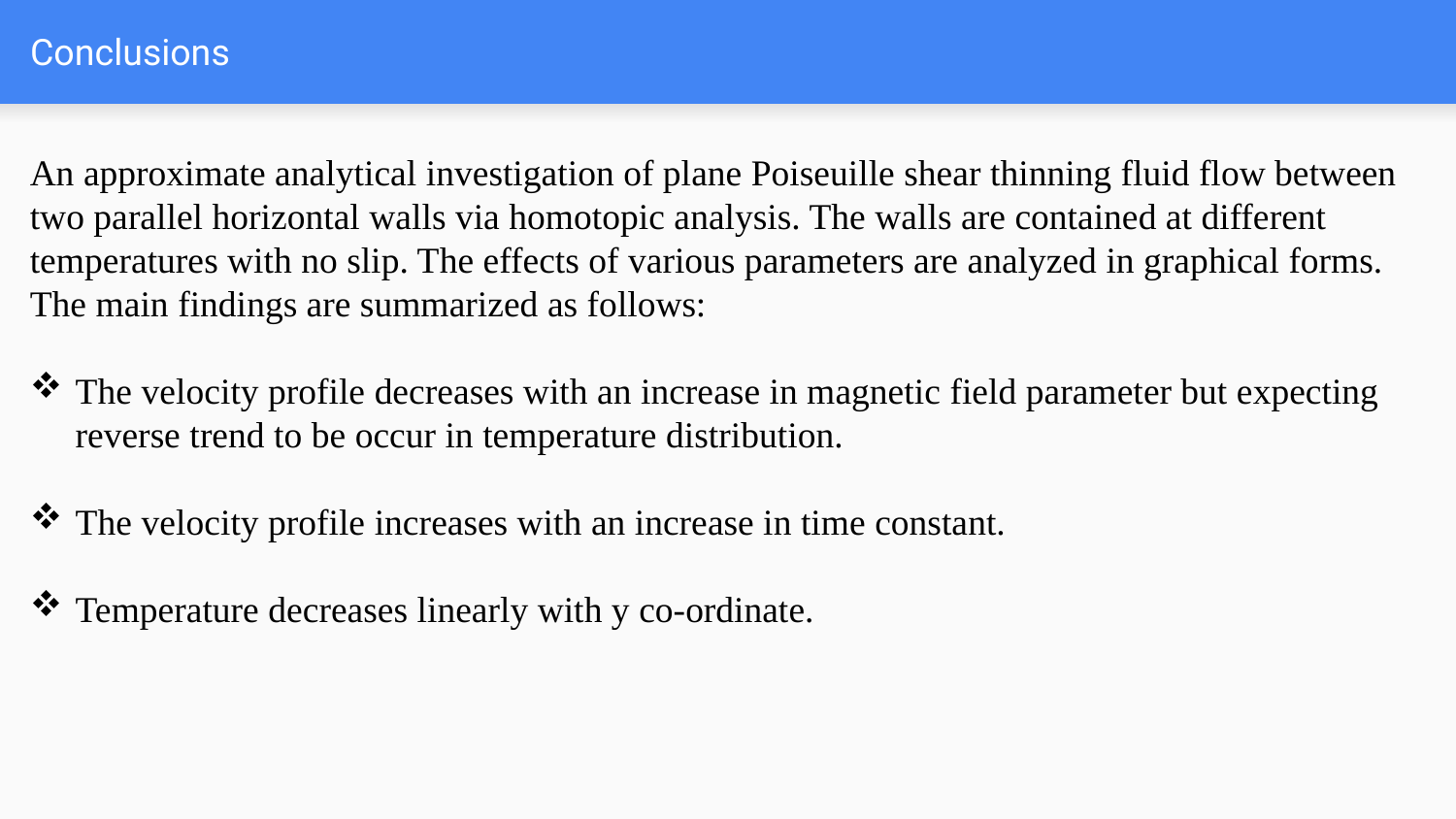

# Conclusions
An approximate analytical investigation of plane Poiseuille shear thinning fluid flow between two parallel horizontal walls via homotopic analysis. The walls are contained at different temperatures with no slip. The effects of various parameters are analyzed in graphical forms. The main findings are summarized as follows:

The velocity profile decreases with an increase in magnetic field parameter but expecting reverse trend to be occur in temperature distribution.

The velocity profile increases with an increase in time constant.

Temperature decreases linearly with y co-ordinate.